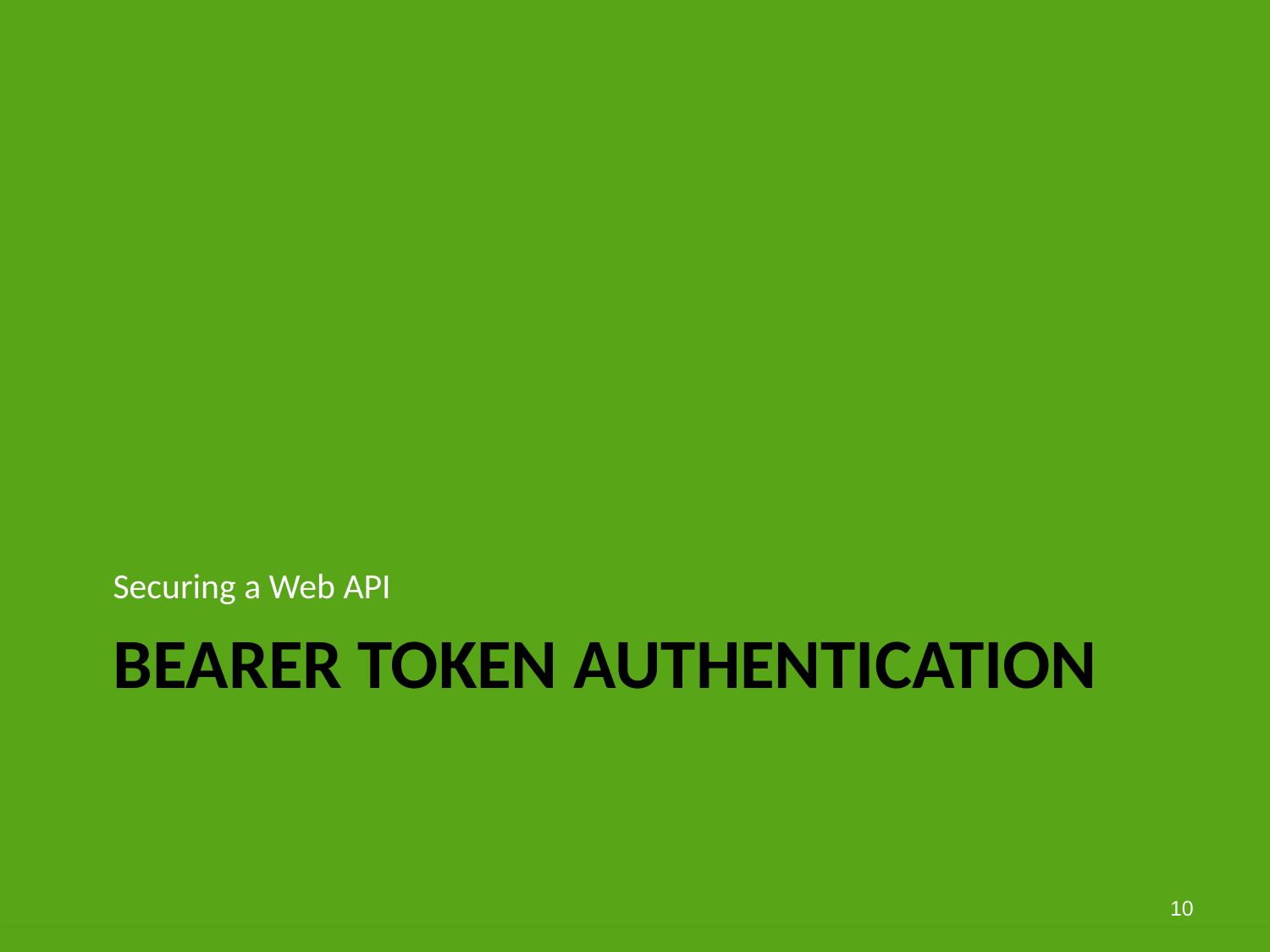

Securing a Web API
# Bearer token authentication
10